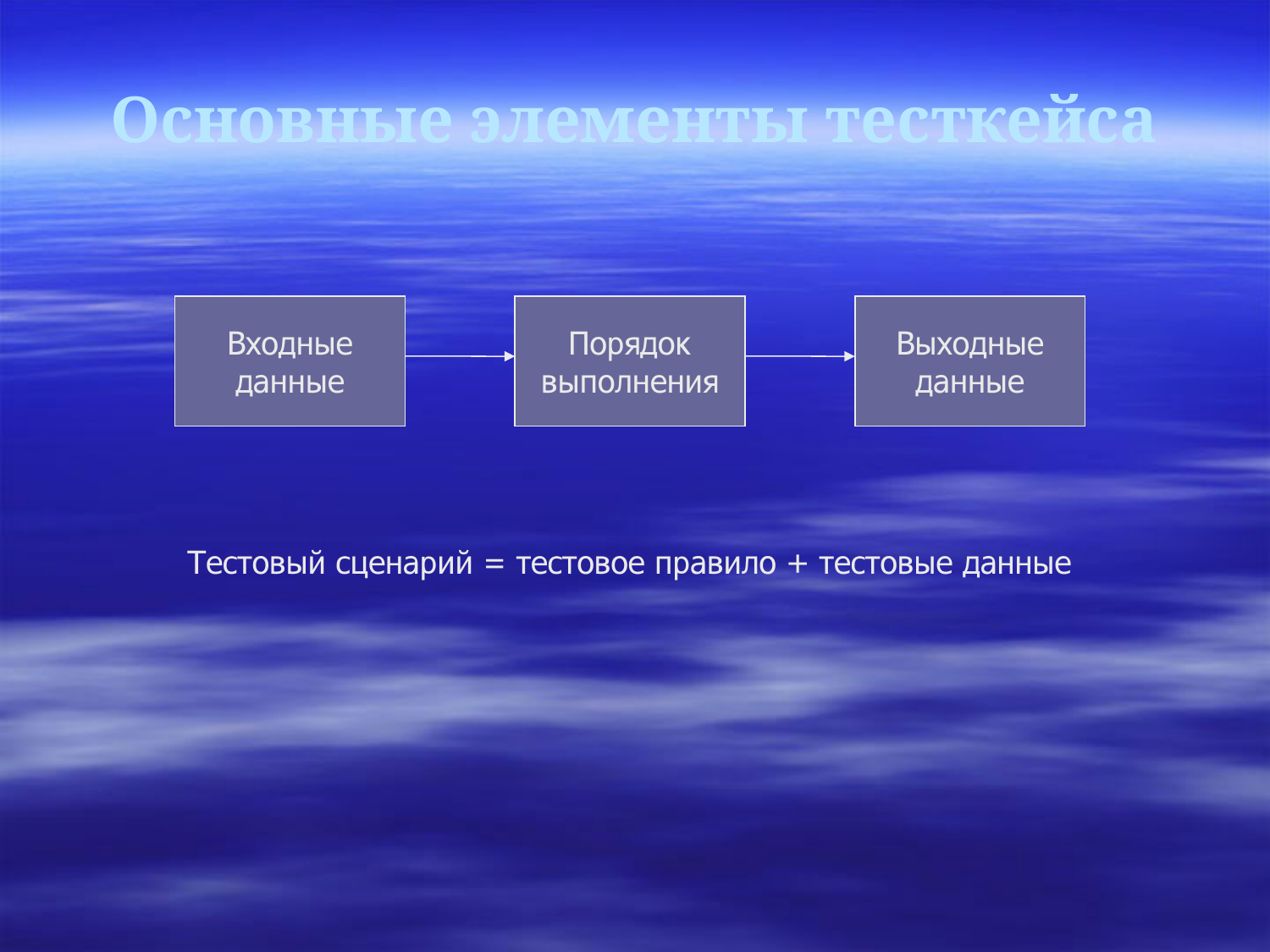

Основные элементы тесткейса

Входные
данные
Порядок
выполнения
Выходные
данные

Тестовый сценарий = тестовое правило + тестовые данные